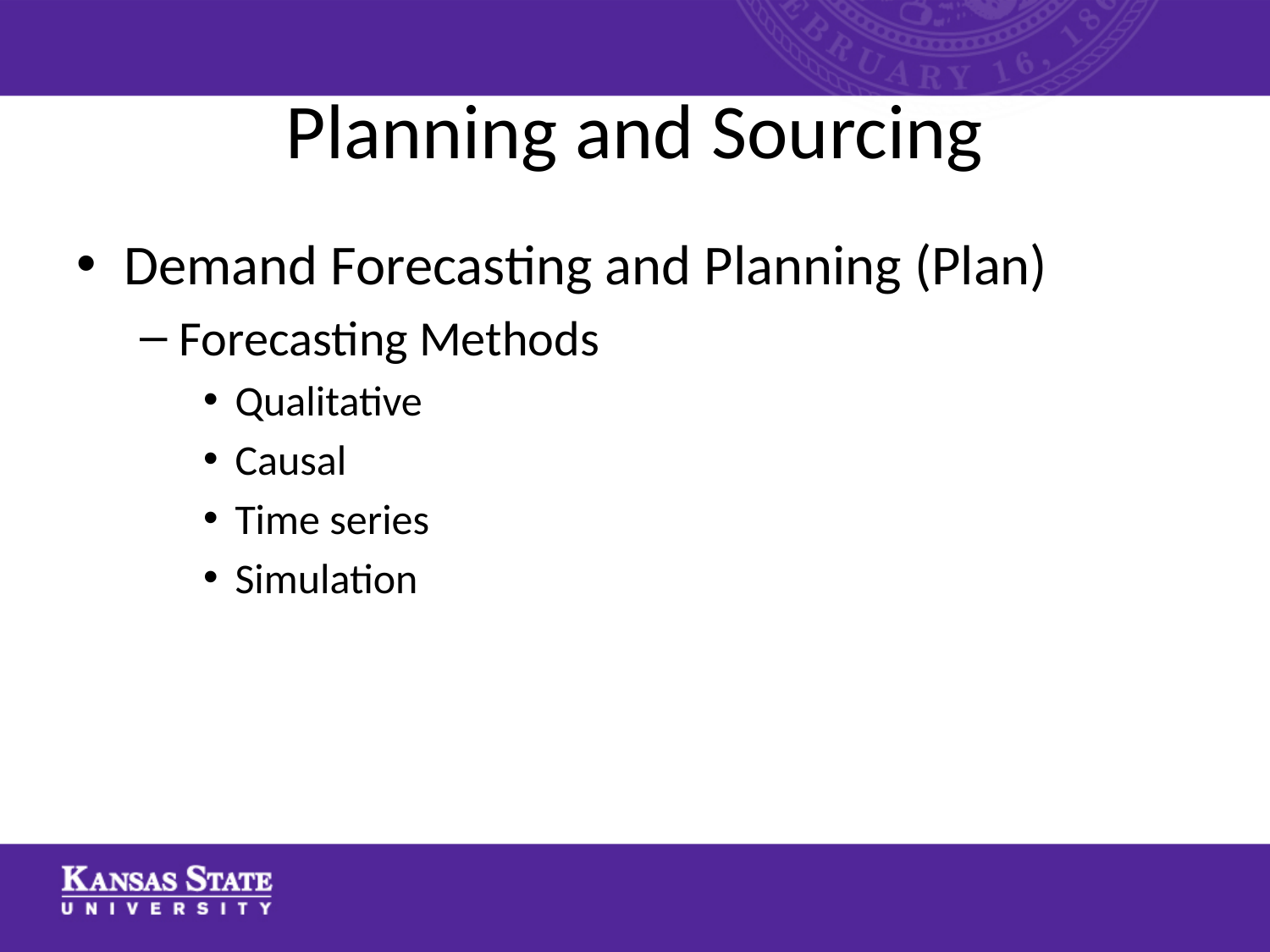

# Planning and Sourcing
Demand Forecasting and Planning (Plan)
Forecasting Methods
Qualitative
Causal
Time series
Simulation